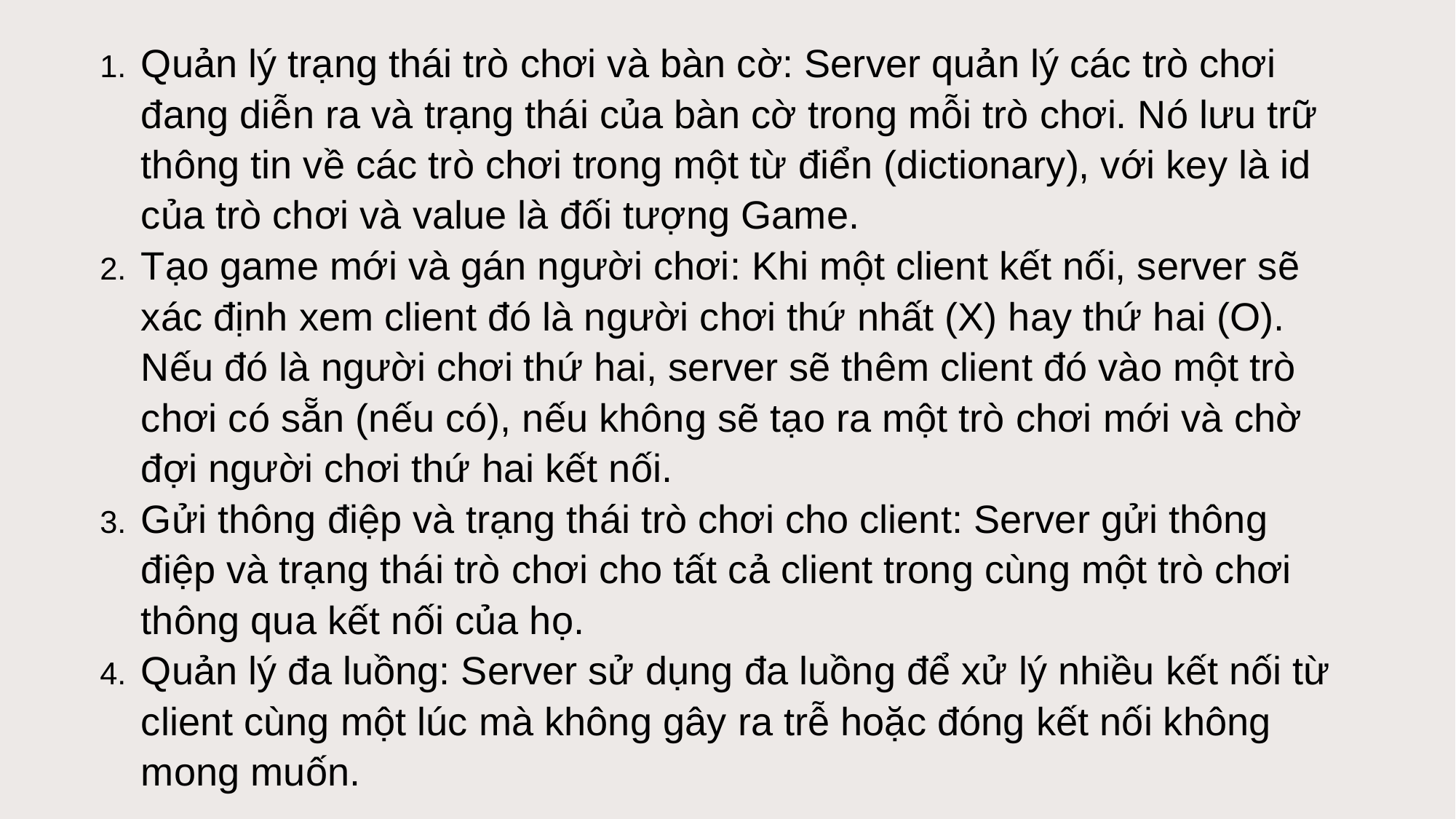

Quản lý trạng thái trò chơi và bàn cờ: Server quản lý các trò chơi đang diễn ra và trạng thái của bàn cờ trong mỗi trò chơi. Nó lưu trữ thông tin về các trò chơi trong một từ điển (dictionary), với key là id của trò chơi và value là đối tượng Game.
Tạo game mới và gán người chơi: Khi một client kết nối, server sẽ xác định xem client đó là người chơi thứ nhất (X) hay thứ hai (O). Nếu đó là người chơi thứ hai, server sẽ thêm client đó vào một trò chơi có sẵn (nếu có), nếu không sẽ tạo ra một trò chơi mới và chờ đợi người chơi thứ hai kết nối.
Gửi thông điệp và trạng thái trò chơi cho client: Server gửi thông điệp và trạng thái trò chơi cho tất cả client trong cùng một trò chơi thông qua kết nối của họ.
Quản lý đa luồng: Server sử dụng đa luồng để xử lý nhiều kết nối từ client cùng một lúc mà không gây ra trễ hoặc đóng kết nối không mong muốn.